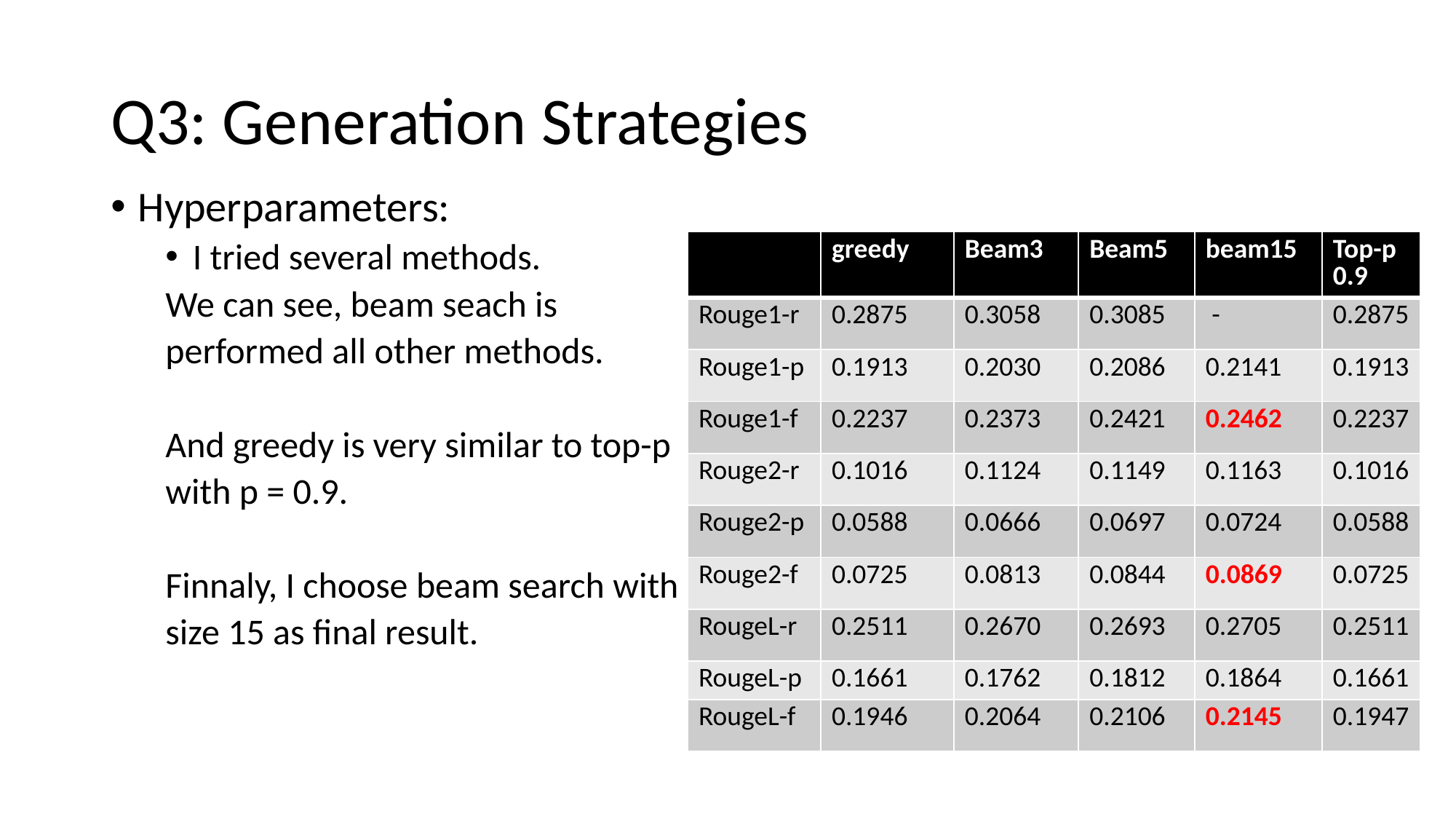

# Q3: Generation Strategies
Hyperparameters:
I tried several methods.
We can see, beam seach is
performed all other methods.

And greedy is very similar to top-p
with p = 0.9.

Finnaly, I choose beam search with
size 15 as final result.
|  | greedy | Beam3 | Beam5 | beam15 | Top-p 0.9 |
| --- | --- | --- | --- | --- | --- |
| Rouge1-r | 0.2875 | 0.3058 | 0.3085 | - | 0.2875 |
| Rouge1-p | 0.1913 | 0.2030 | 0.2086 | 0.2141 | 0.1913 |
| Rouge1-f | 0.2237 | 0.2373 | 0.2421 | 0.2462 | 0.2237 |
| Rouge2-r | 0.1016 | 0.1124 | 0.1149 | 0.1163 | 0.1016 |
| Rouge2-p | 0.0588 | 0.0666 | 0.0697 | 0.0724 | 0.0588 |
| Rouge2-f | 0.0725 | 0.0813 | 0.0844 | 0.0869 | 0.0725 |
| RougeL-r | 0.2511 | 0.2670 | 0.2693 | 0.2705 | 0.2511 |
| RougeL-p | 0.1661 | 0.1762 | 0.1812 | 0.1864 | 0.1661 |
| RougeL-f | 0.1946 | 0.2064 | 0.2106 | 0.2145 | 0.1947 |